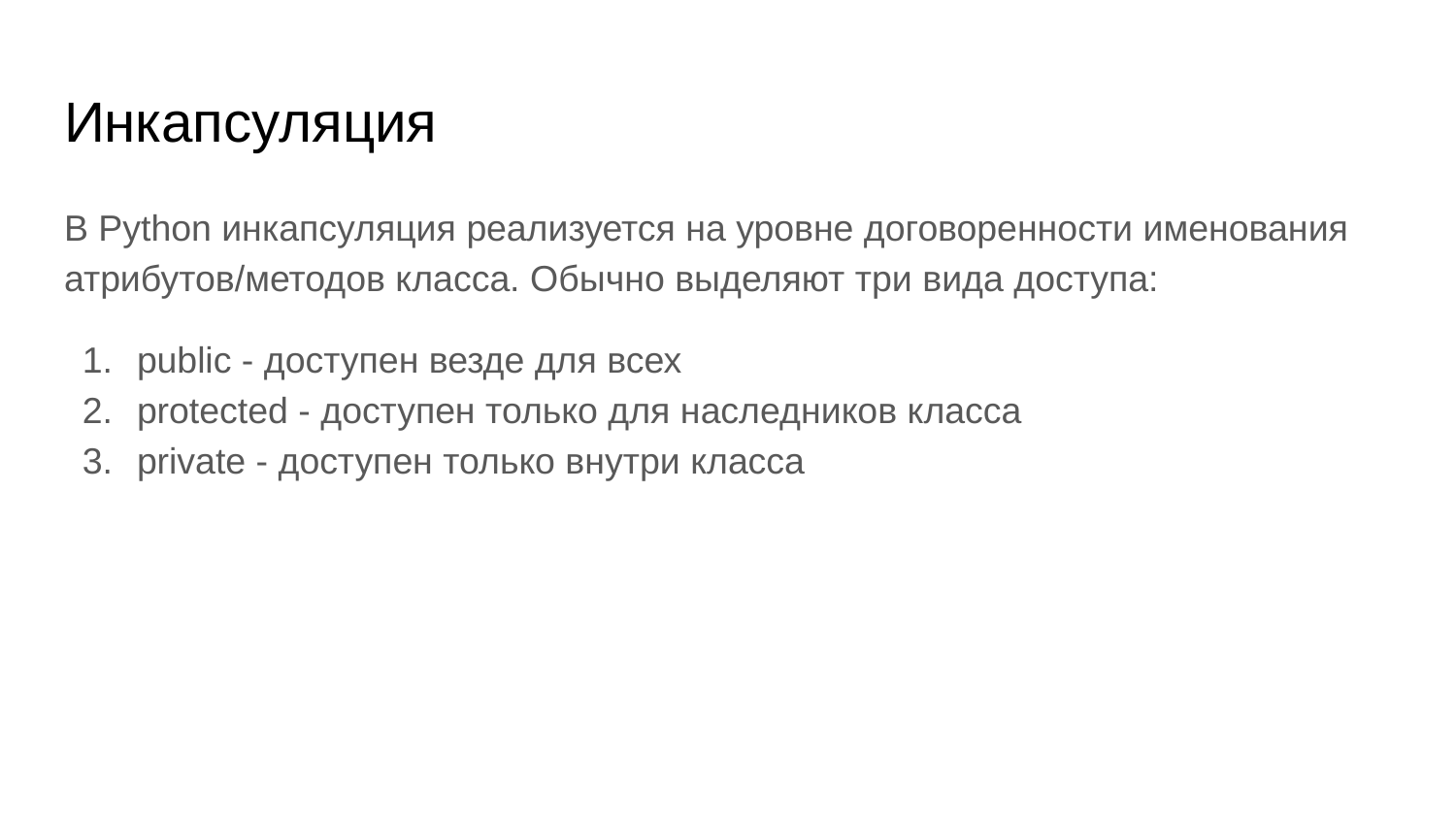

# Инкапсуляция

В Python инкапсуляция реализуется на уровне договоренности именования атрибутов/методов класса. Обычно выделяют три вида доступа:
public - доступен везде для всех
protected - доступен только для наследников класса
private - доступен только внутри класса